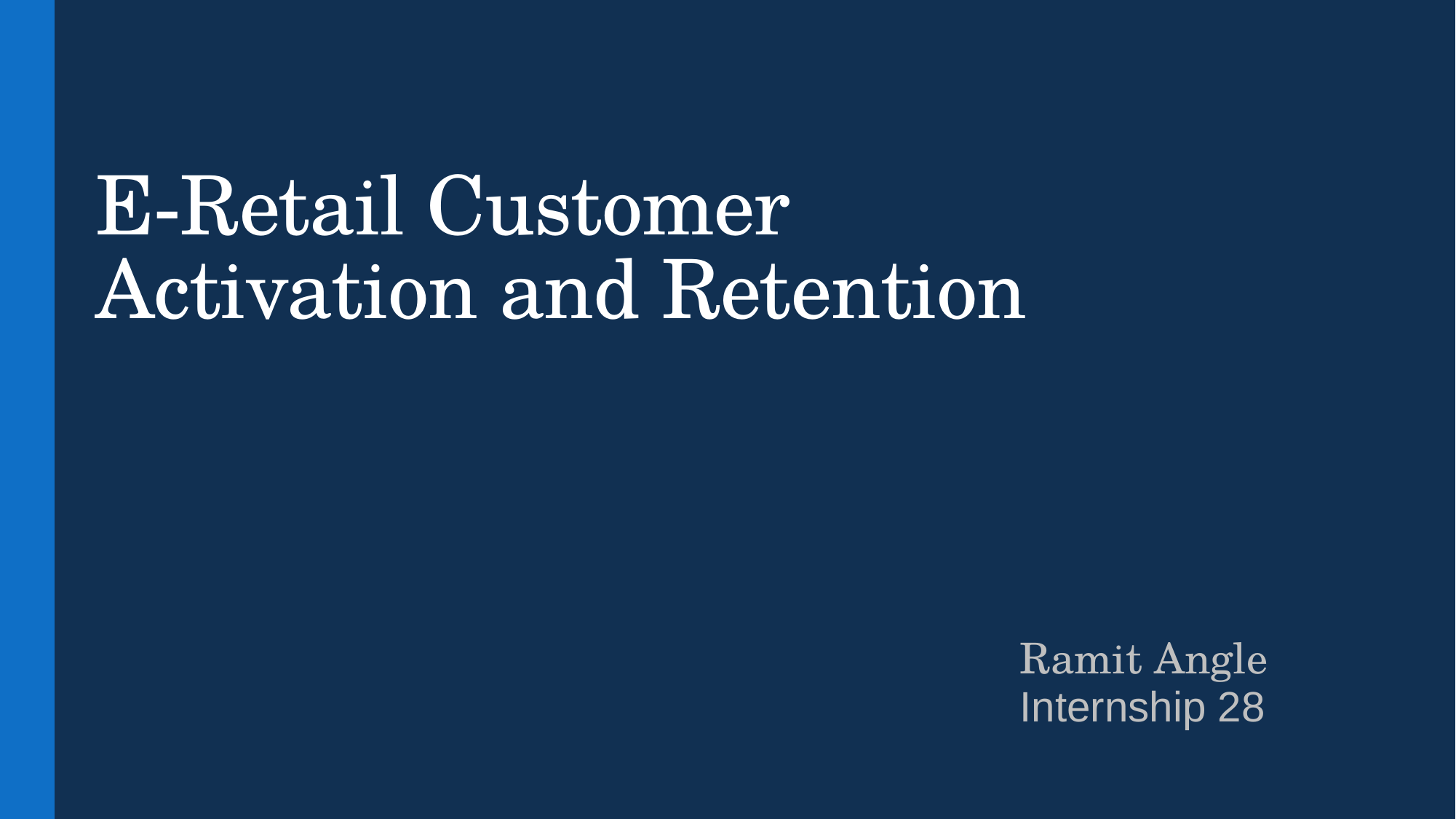

E-Retail Customer Activation and Retention
Ramit Angle Internship 28